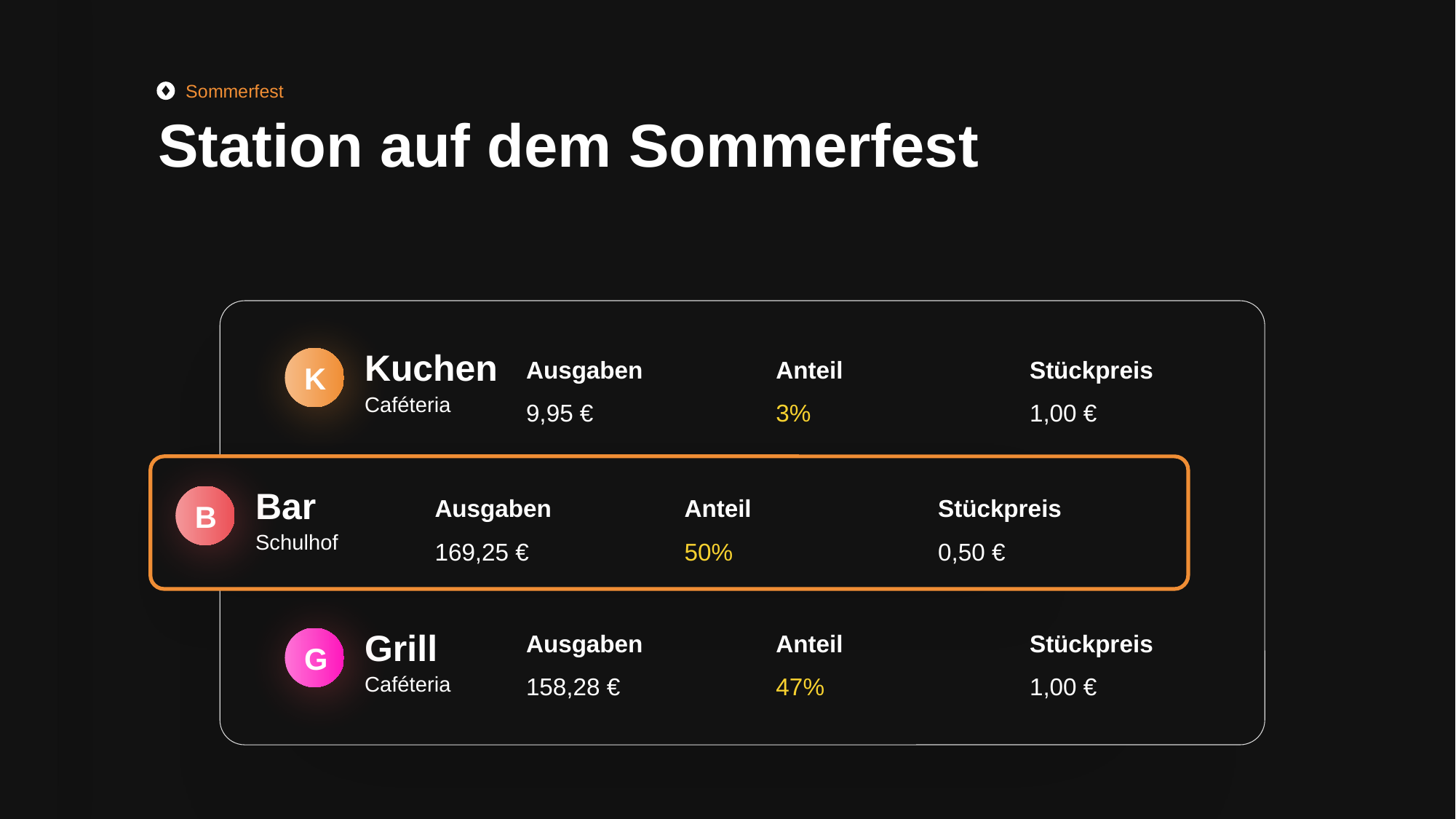

Sommerfest

Station auf dem Sommerfest

Ausgaben
9,95 €
Anteil
3%
Stückpreis
1,00 €
Kuchen
K
Caféteria

Ausgaben
169,25 €
Anteil
50%
Stückpreis
0,50 €
Bar
Schulhof
B
Ausgaben
158,28 €
Anteil
47%
Stückpreis
1,00 €
Grill
Caféteria
G